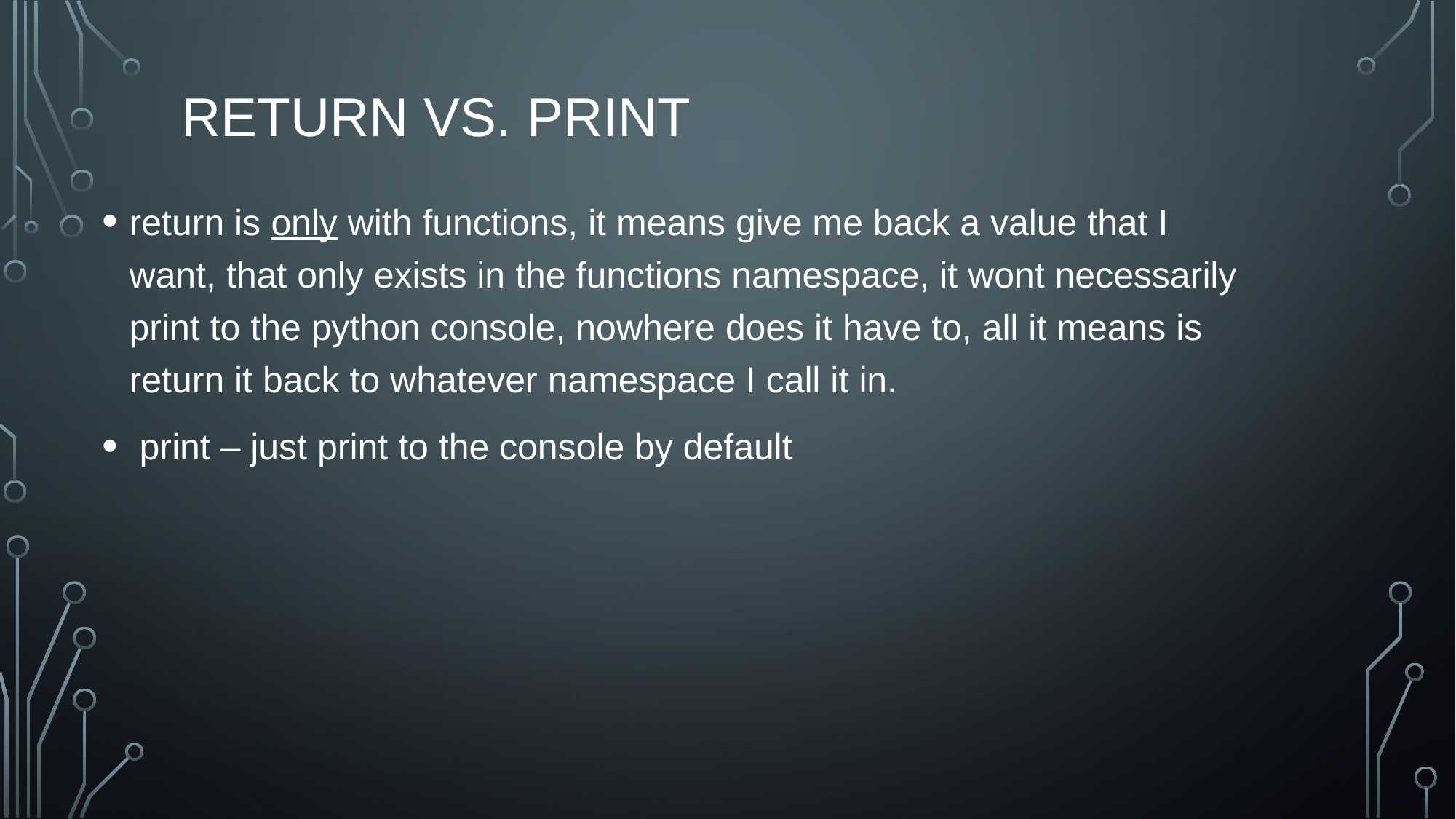

# Return vs. Print
return is only with functions, it means give me back a value that I want, that only exists in the functions namespace, it wont necessarily print to the python console, nowhere does it have to, all it means is return it back to whatever namespace I call it in.
 print – just print to the console by default